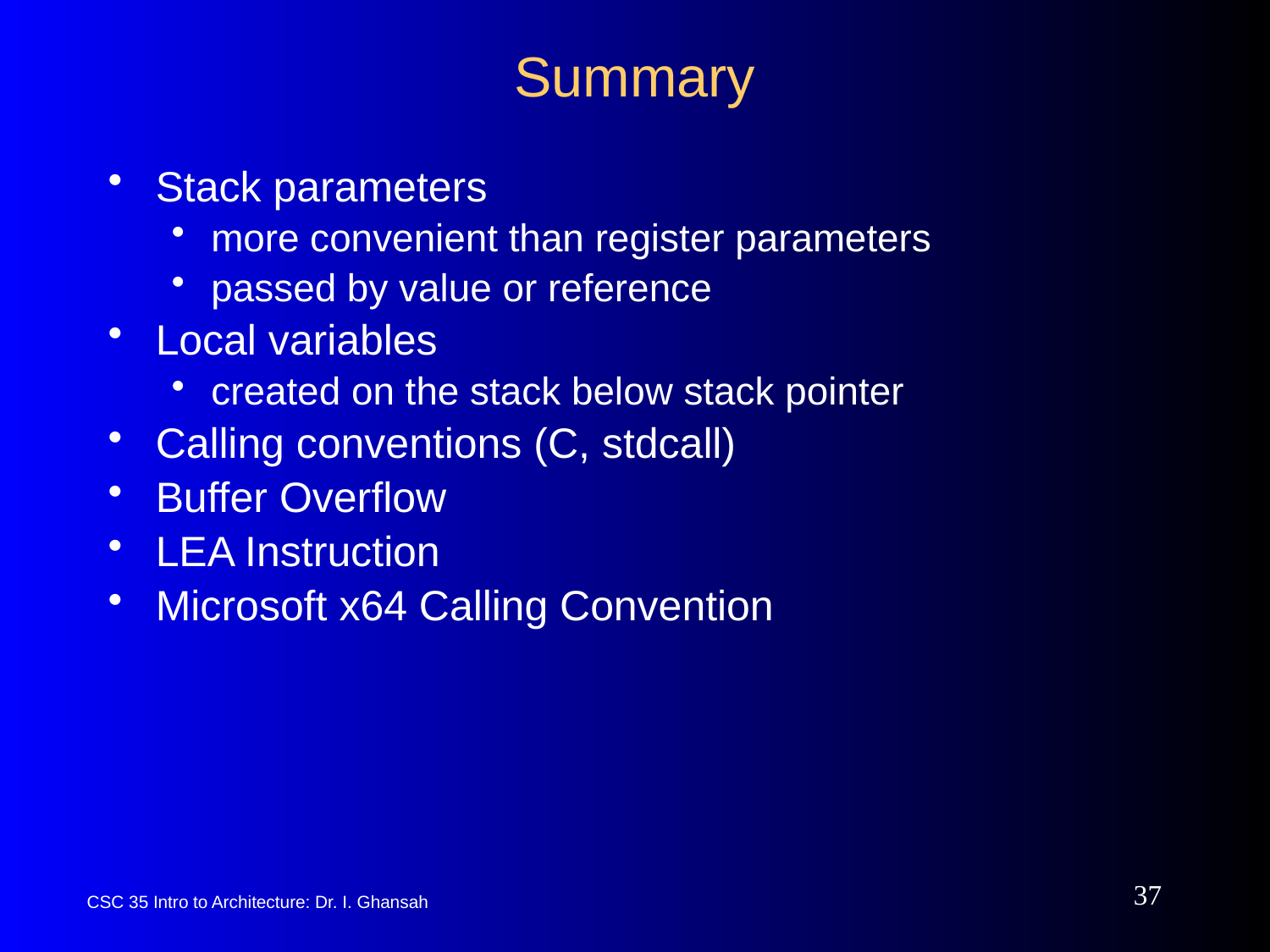

# Summary
Stack parameters
more convenient than register parameters
passed by value or reference
Local variables
created on the stack below stack pointer
Calling conventions (C, stdcall)
Buffer Overflow
LEA Instruction
Microsoft x64 Calling Convention
37
CSC 35 Intro to Architecture: Dr. I. Ghansah